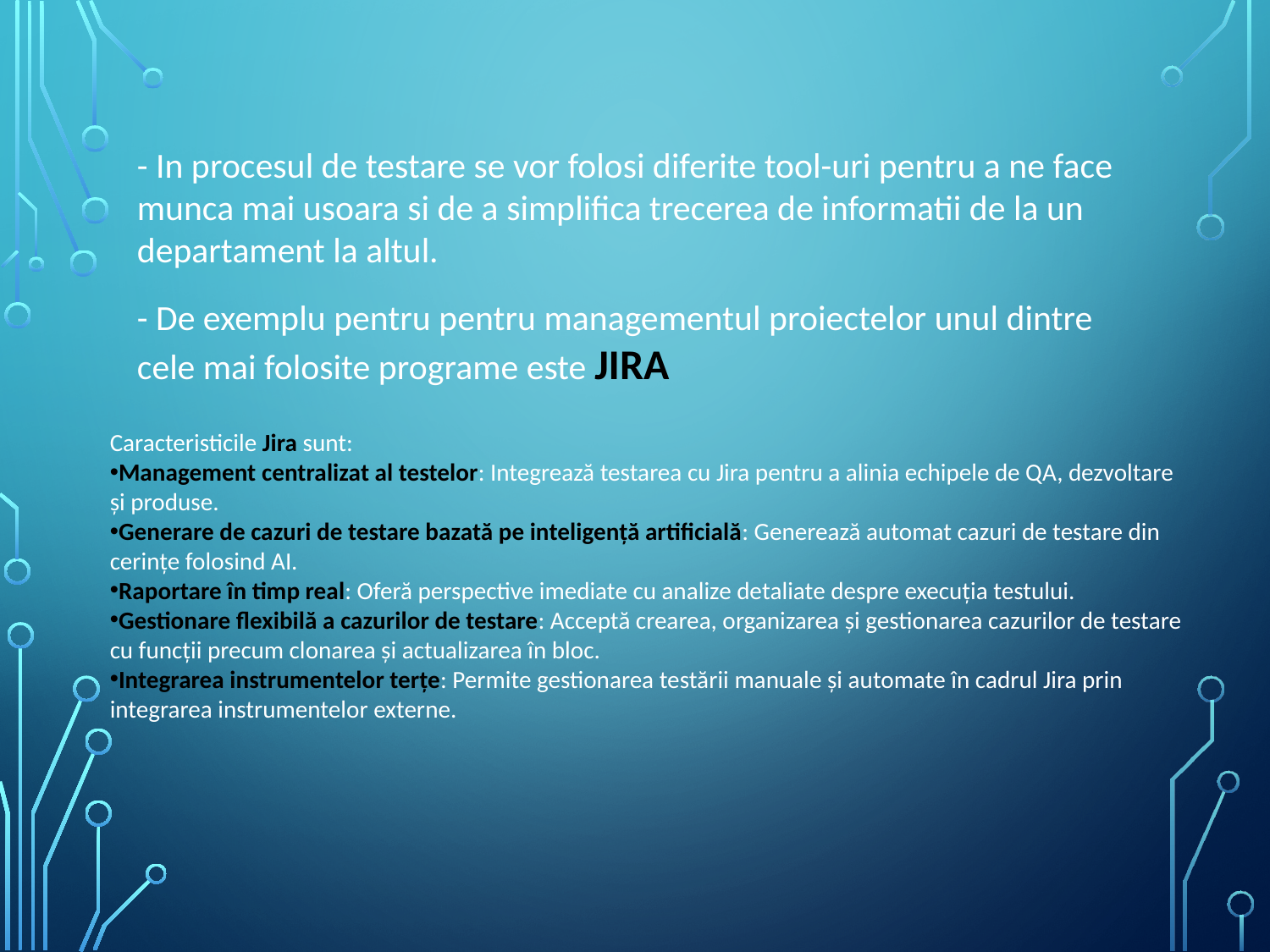

- In procesul de testare se vor folosi diferite tool-uri pentru a ne face munca mai usoara si de a simplifica trecerea de informatii de la un departament la altul.
- De exemplu pentru pentru managementul proiectelor unul dintre cele mai folosite programe este JIRA
Caracteristicile Jira sunt:
Management centralizat al testelor: Integrează testarea cu Jira pentru a alinia echipele de QA, dezvoltare și produse.
Generare de cazuri de testare bazată pe inteligență artificială: Generează automat cazuri de testare din cerințe folosind AI.
Raportare în timp real: Oferă perspective imediate cu analize detaliate despre execuția testului.
Gestionare flexibilă a cazurilor de testare: Acceptă crearea, organizarea și gestionarea cazurilor de testare cu funcții precum clonarea și actualizarea în bloc.
Integrarea instrumentelor terțe: Permite gestionarea testării manuale și automate în cadrul Jira prin integrarea instrumentelor externe.